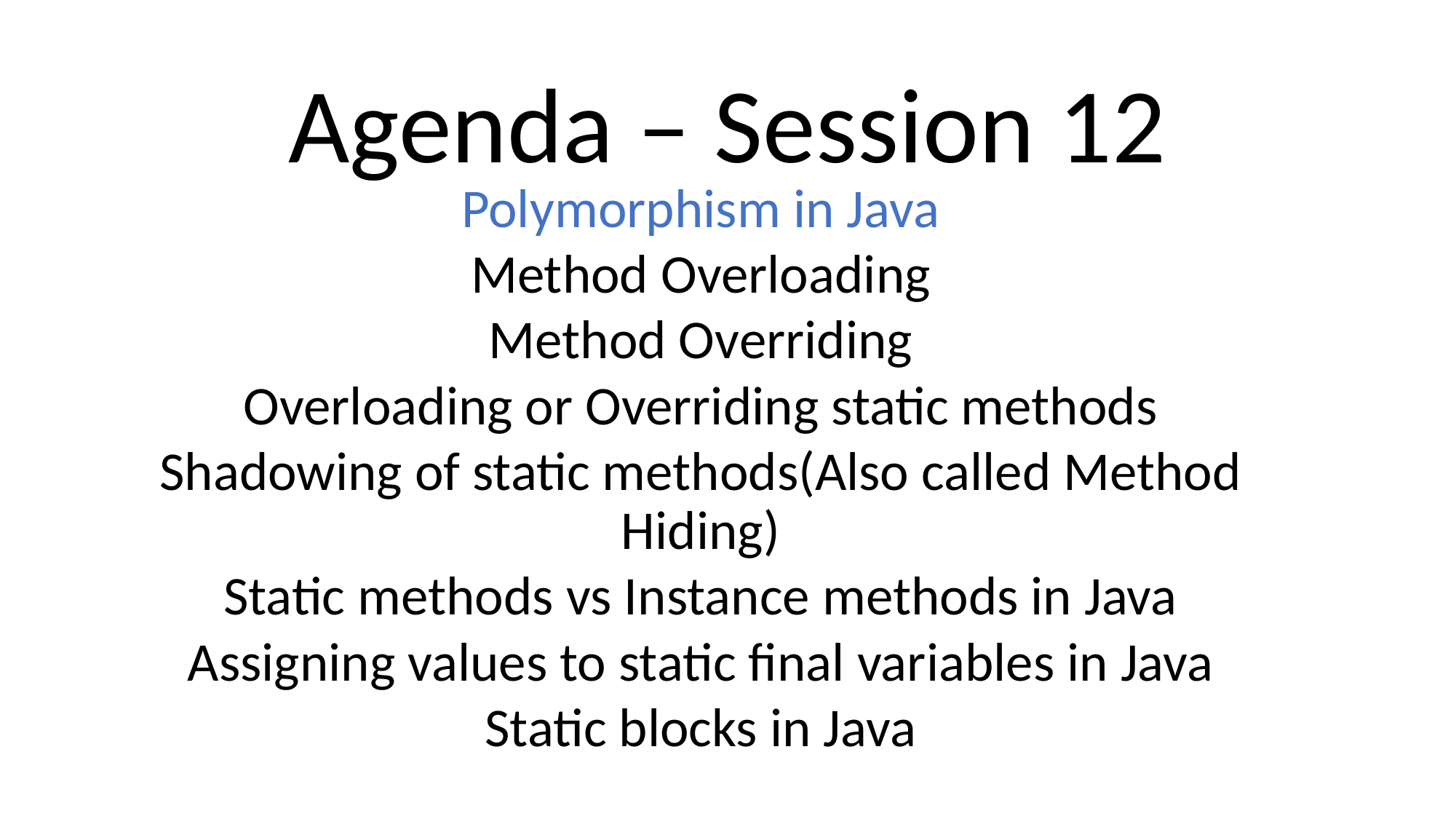

# Agenda – Session 12
Polymorphism in Java
Method Overloading
Method Overriding
Overloading or Overriding static methods
Shadowing of static methods(Also called Method Hiding)
Static methods vs Instance methods in Java
Assigning values to static final variables in Java
Static blocks in Java